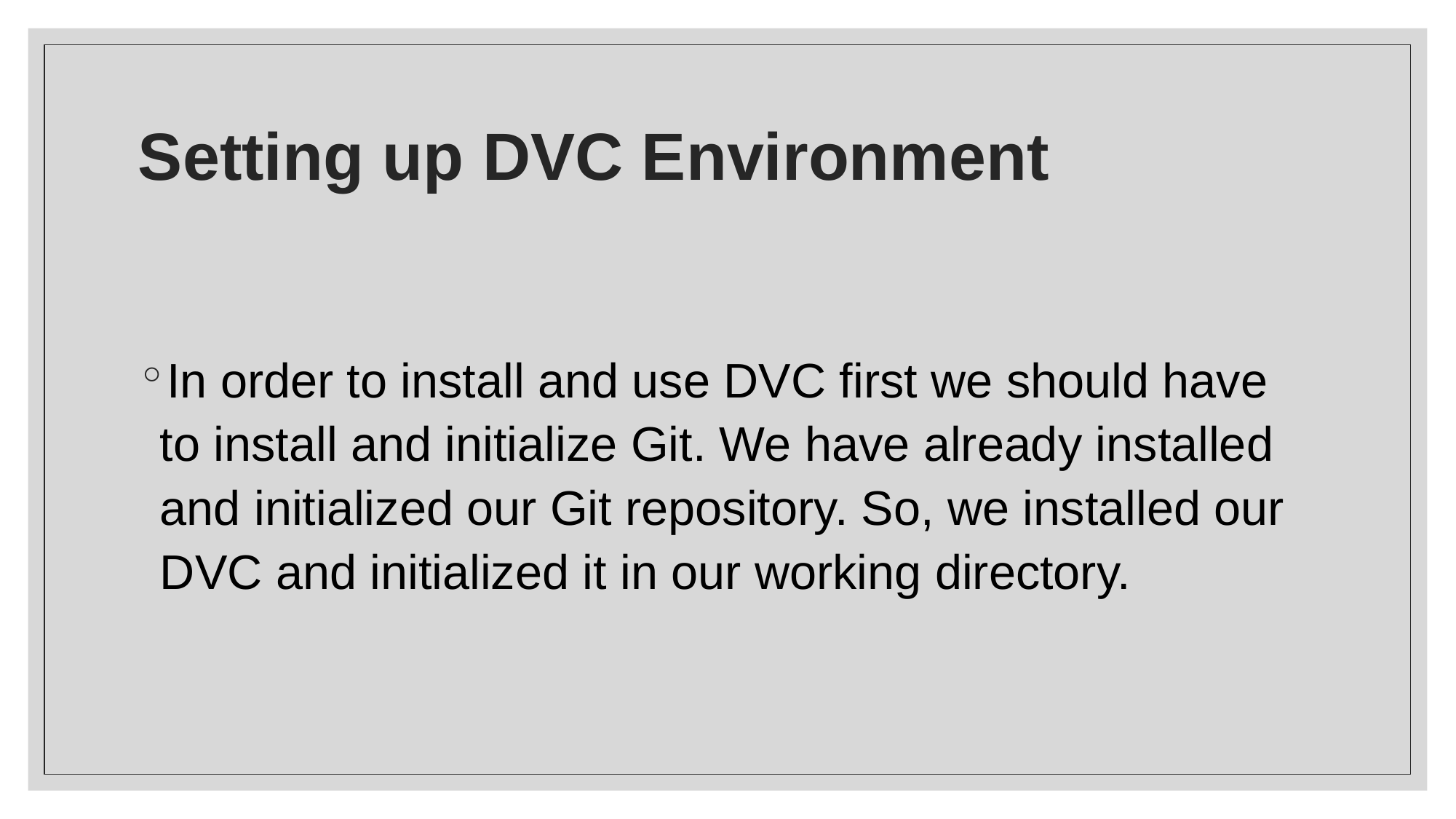

# Setting up DVC Environment
In order to install and use DVC first we should have to install and initialize Git. We have already installed and initialized our Git repository. So, we installed our DVC and initialized it in our working directory.